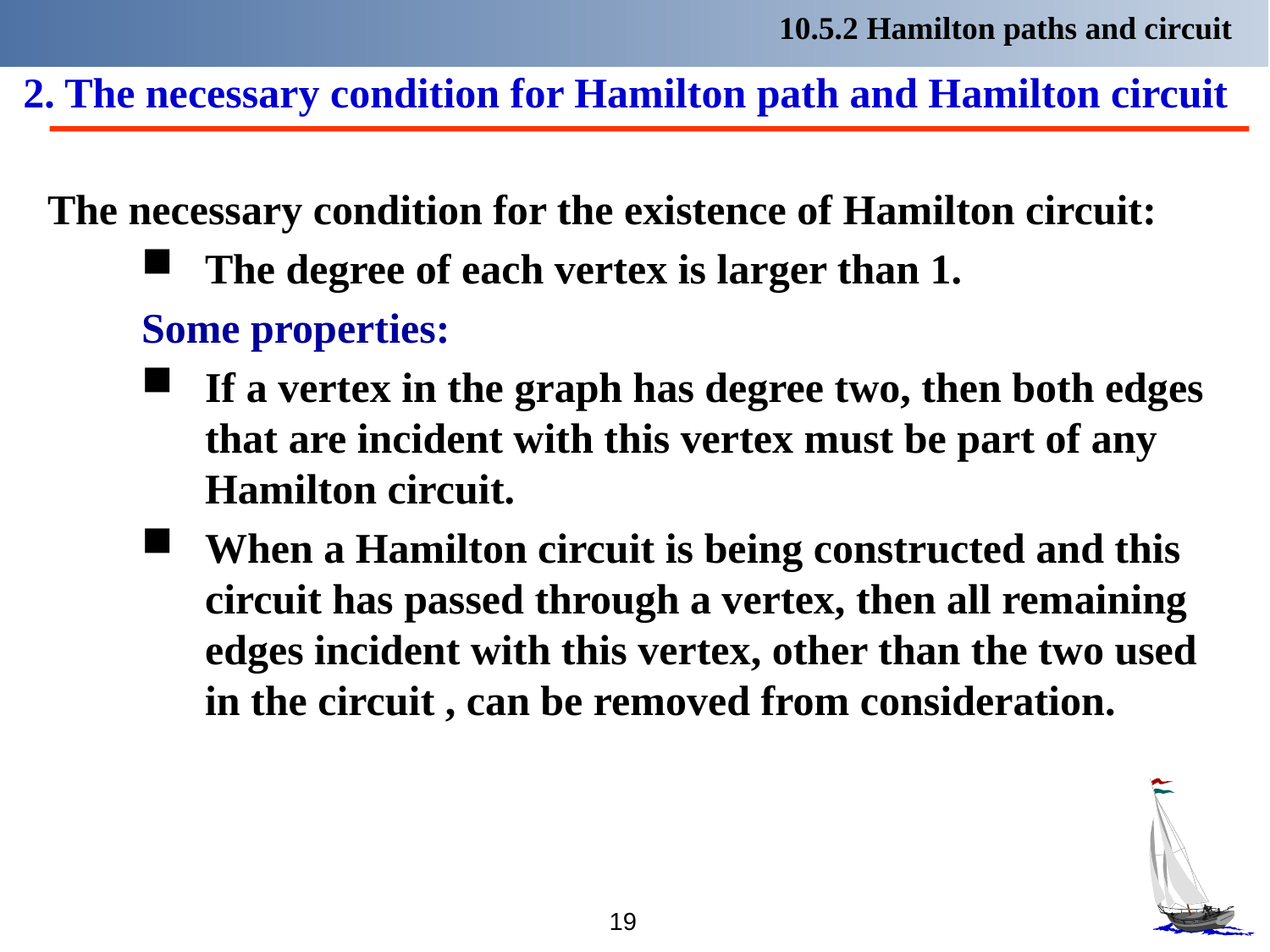

10.5.2 Hamilton paths and circuit
 2. The necessary condition for Hamilton path and Hamilton circuit

The necessary condition for the existence of Hamilton circuit:
The degree of each vertex is larger than 1.
Some properties:
If a vertex in the graph has degree two, then both edges that are incident with this vertex must be part of any Hamilton circuit.
When a Hamilton circuit is being constructed and this circuit has passed through a vertex, then all remaining edges incident with this vertex, other than the two used in the circuit , can be removed from consideration.
19